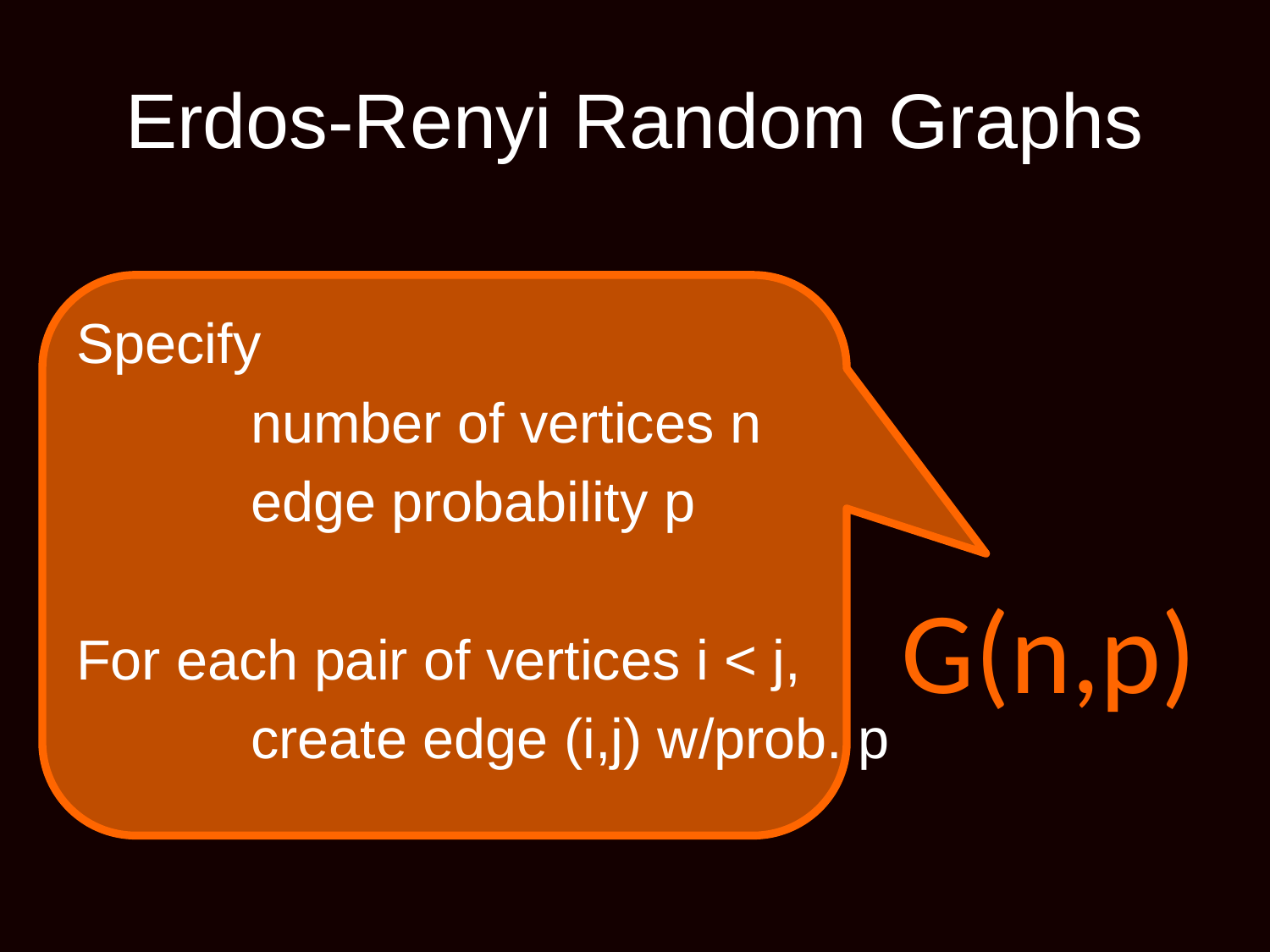

# Erdos-Renyi Random Graphs

Specify
		number of vertices n
		edge probability p

For each pair of vertices i < j,
		create edge (i,j) w/prob. p

G(n,p)